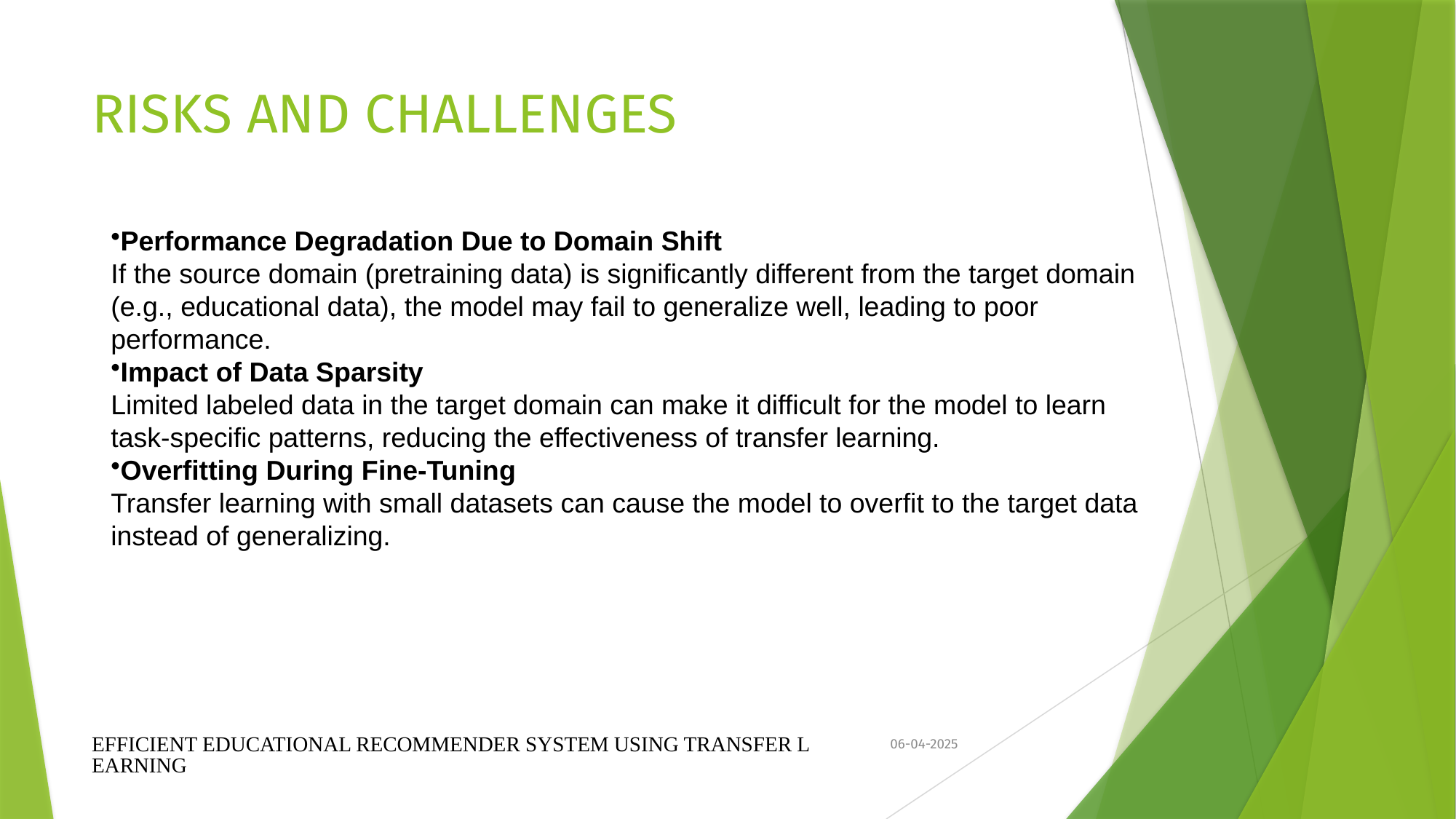

# RISKS AND CHALLENGES
Performance Degradation Due to Domain Shift
If the source domain (pretraining data) is significantly different from the target domain (e.g., educational data), the model may fail to generalize well, leading to poor performance.
Impact of Data Sparsity
Limited labeled data in the target domain can make it difficult for the model to learn task-specific patterns, reducing the effectiveness of transfer learning.
Overfitting During Fine-Tuning
Transfer learning with small datasets can cause the model to overfit to the target data instead of generalizing.

EFFICIENT EDUCATIONAL RECOMMENDER SYSTEM USING TRANSFER LEARNING
06-04-2025